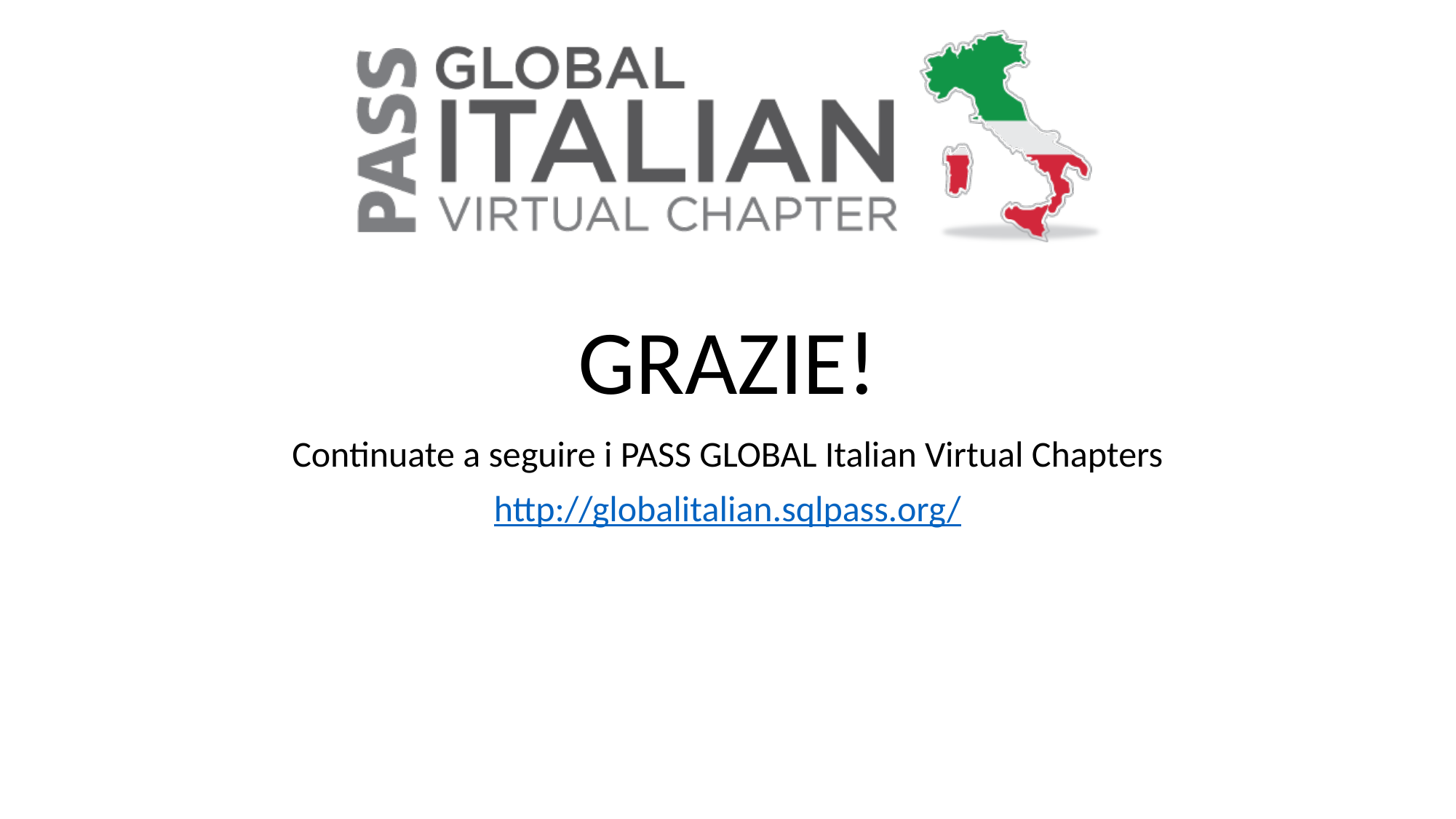

# GRAZIE!
Continuate a seguire i PASS GLOBAL Italian Virtual Chapters
http://globalitalian.sqlpass.org/